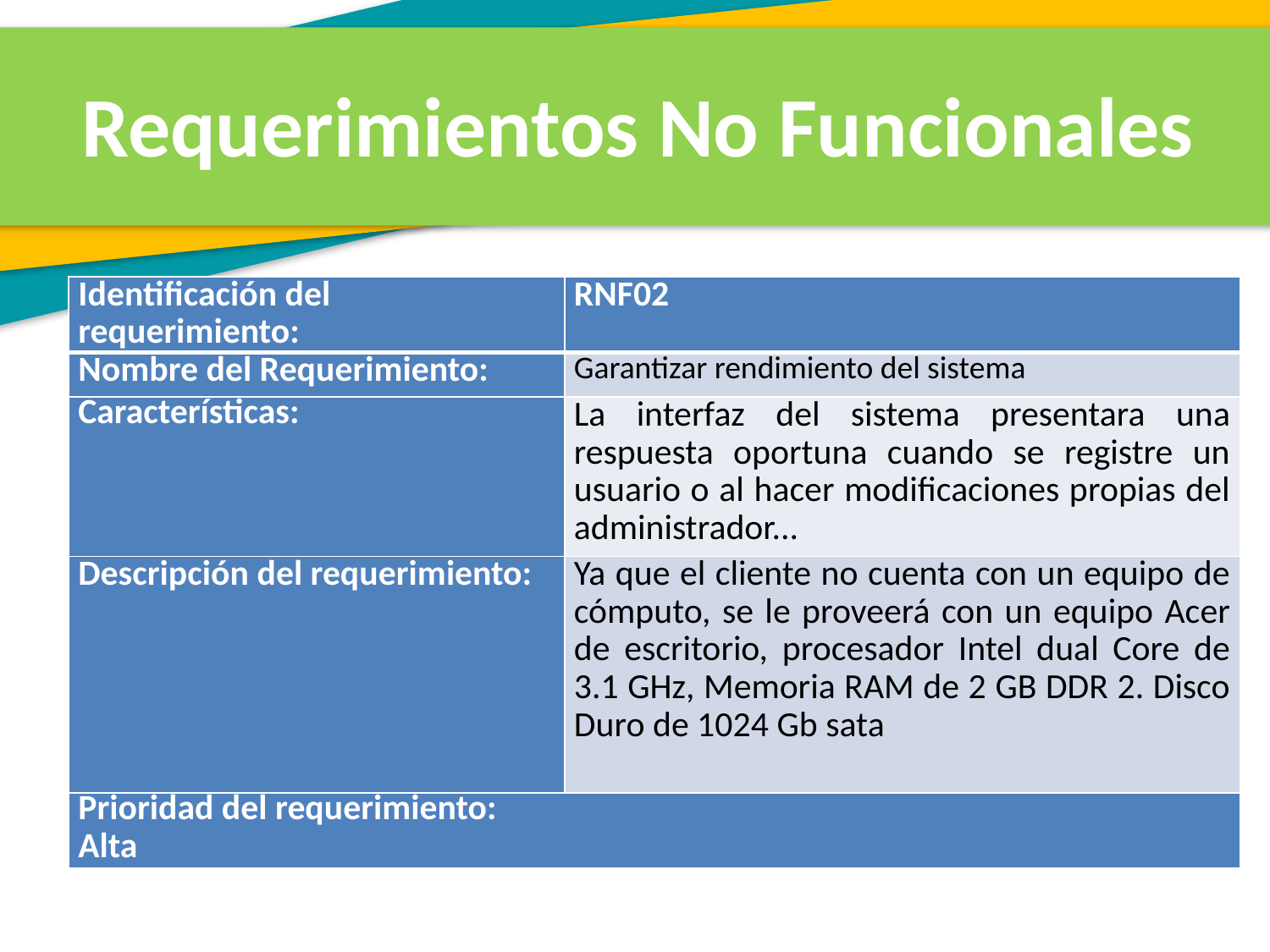

Requerimientos No Funcionales
| Identificación del requerimiento: | RNF02 |
| --- | --- |
| Nombre del Requerimiento: | Garantizar rendimiento del sistema |
| Características: | La interfaz del sistema presentara una respuesta oportuna cuando se registre un usuario o al hacer modificaciones propias del administrador... |
| Descripción del requerimiento: | Ya que el cliente no cuenta con un equipo de cómputo, se le proveerá con un equipo Acer de escritorio, procesador Intel dual Core de 3.1 GHz, Memoria RAM de 2 GB DDR 2. Disco Duro de 1024 Gb sata |
| Prioridad del requerimiento: Alta |  |